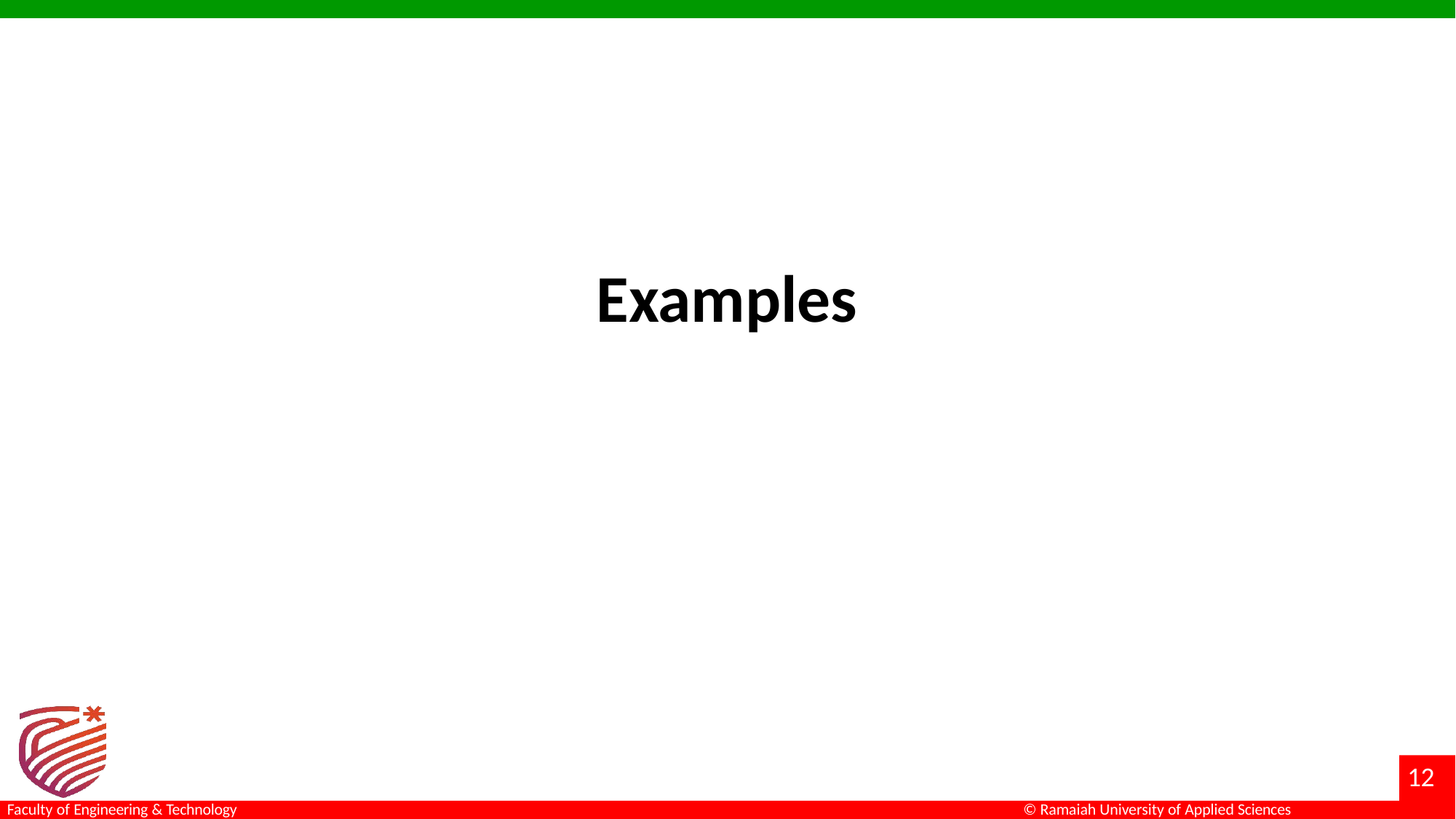

# Examples
12
Faculty of Engineering & Technology
© Ramaiah University of Applied Sciences